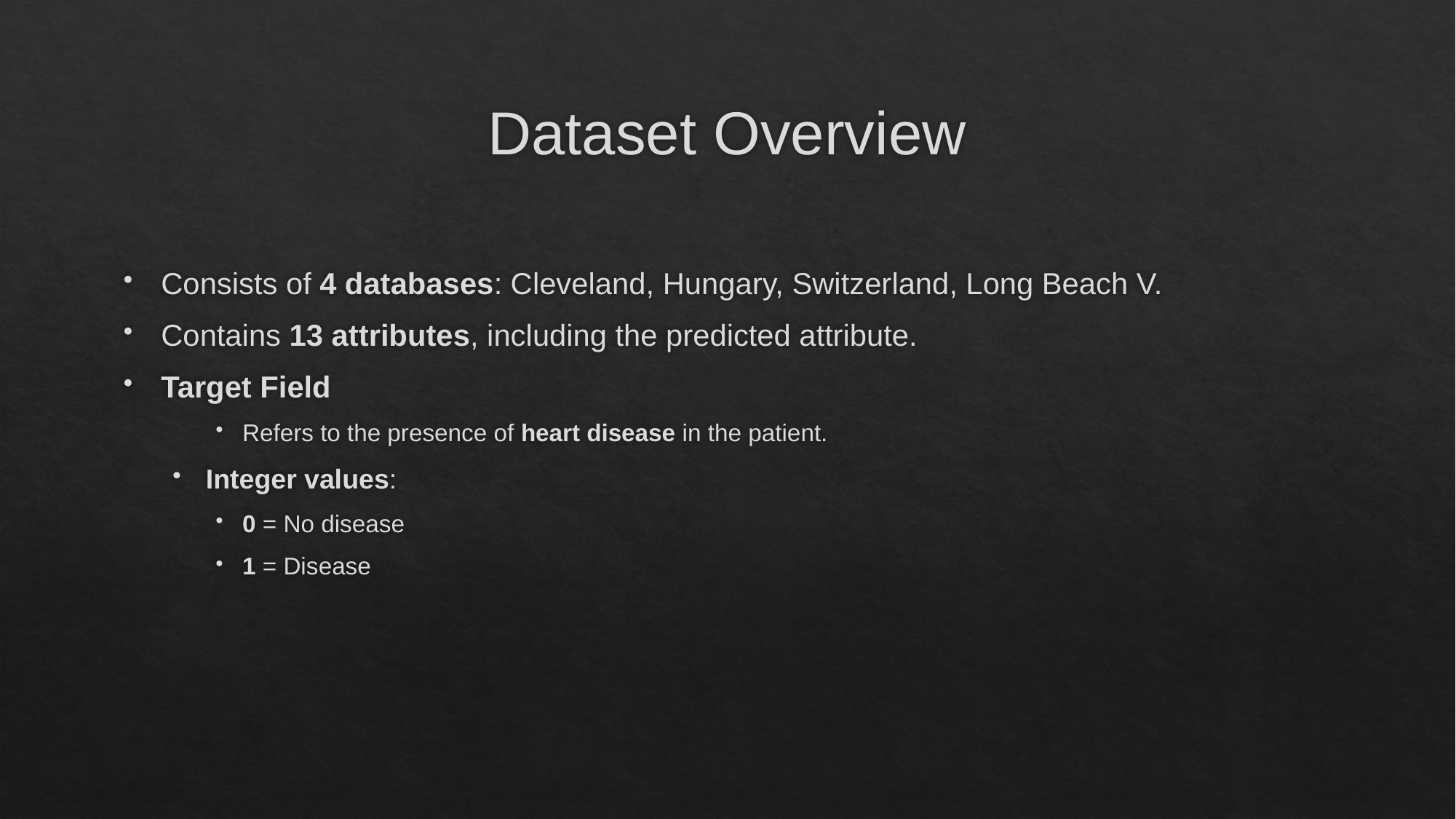

# Dataset Overview

Consists of 4 databases: Cleveland, Hungary, Switzerland, Long Beach V.
Contains 13 attributes, including the predicted attribute.
Target Field
Refers to the presence of heart disease in the patient.
Integer values:
0 = No disease
1 = Disease